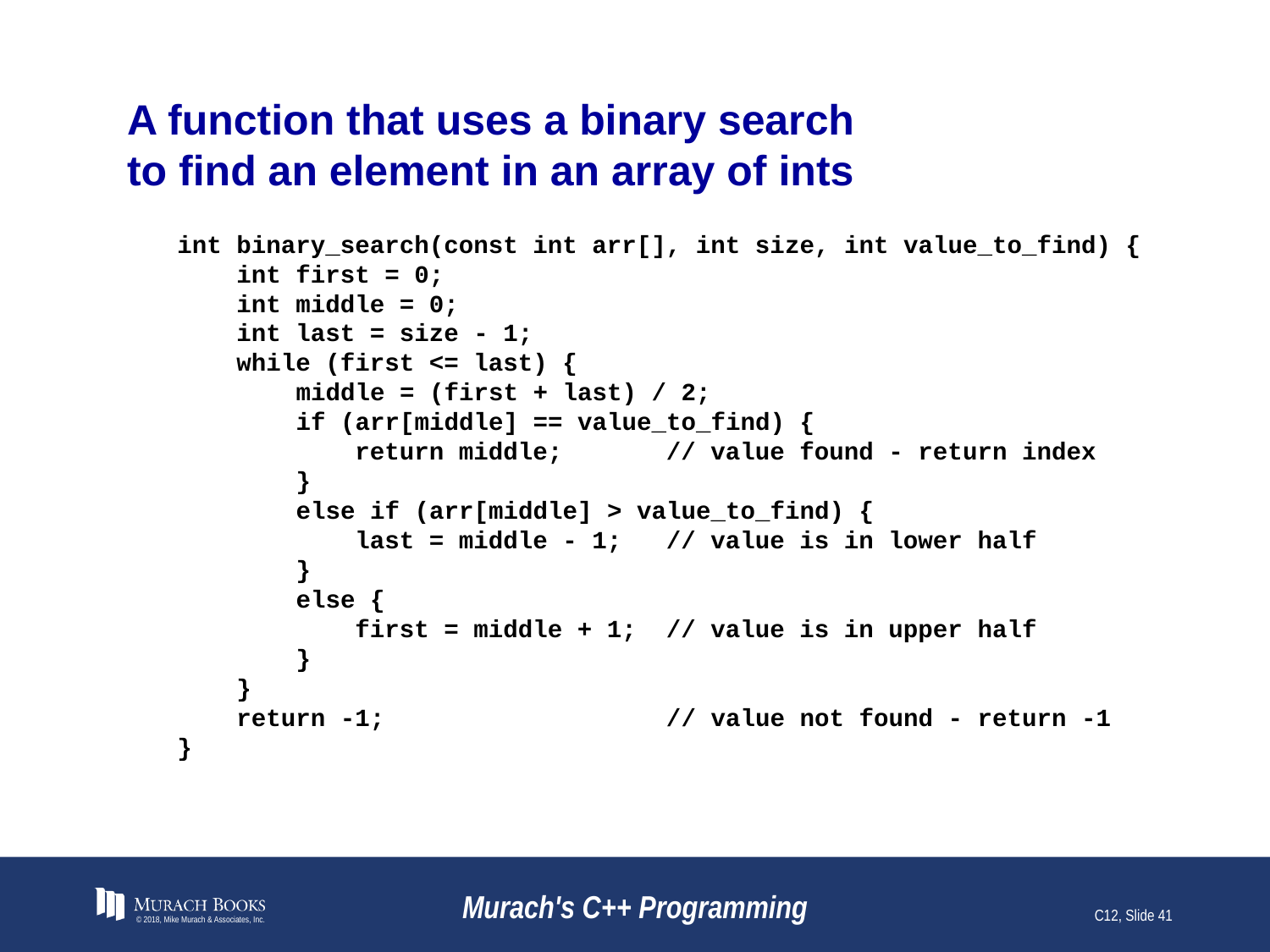

# A function that uses a binary search to find an element in an array of ints
int binary_search(const int arr[], int size, int value_to_find) {
    int first = 0;
    int middle = 0;
    int last = size - 1;
    while (first <= last) {
        middle = (first + last) / 2;
        if (arr[middle] == value_to_find) {
            return middle;       // value found - return index
        }
        else if (arr[middle] > value_to_find) {
            last = middle - 1;   // value is in lower half
        }
        else {
            first = middle + 1;  // value is in upper half
        }
    }
    return -1;                   // value not found - return -1
}

© 2018, Mike Murach & Associates, Inc.
Murach's C++ Programming

C12, Slide 41